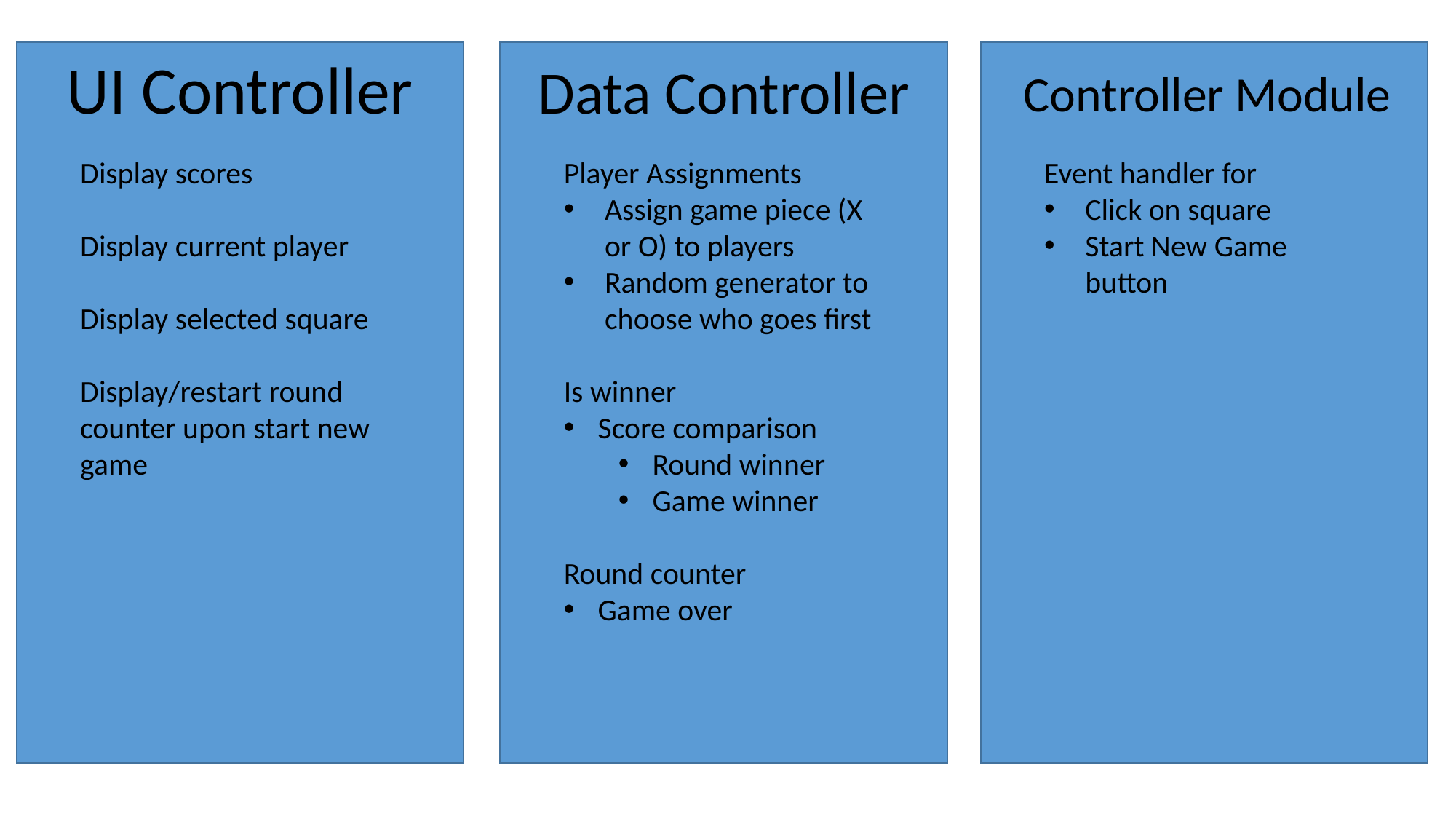

Client-side local 2 player game of tic tac toe
Displays scores
Standard number of games (3)
Controller Module
Data Controller

# UI Controller

Display scores

Display current player

Display selected square

Display/restart round counter upon start new game

Player Assignments
Assign game piece (X or O) to players
Random generator to choose who goes first

Is winner
Score comparison
Round winner
Game winner

Round counter
Game over

Event handler for
Click on square
Start New Game button